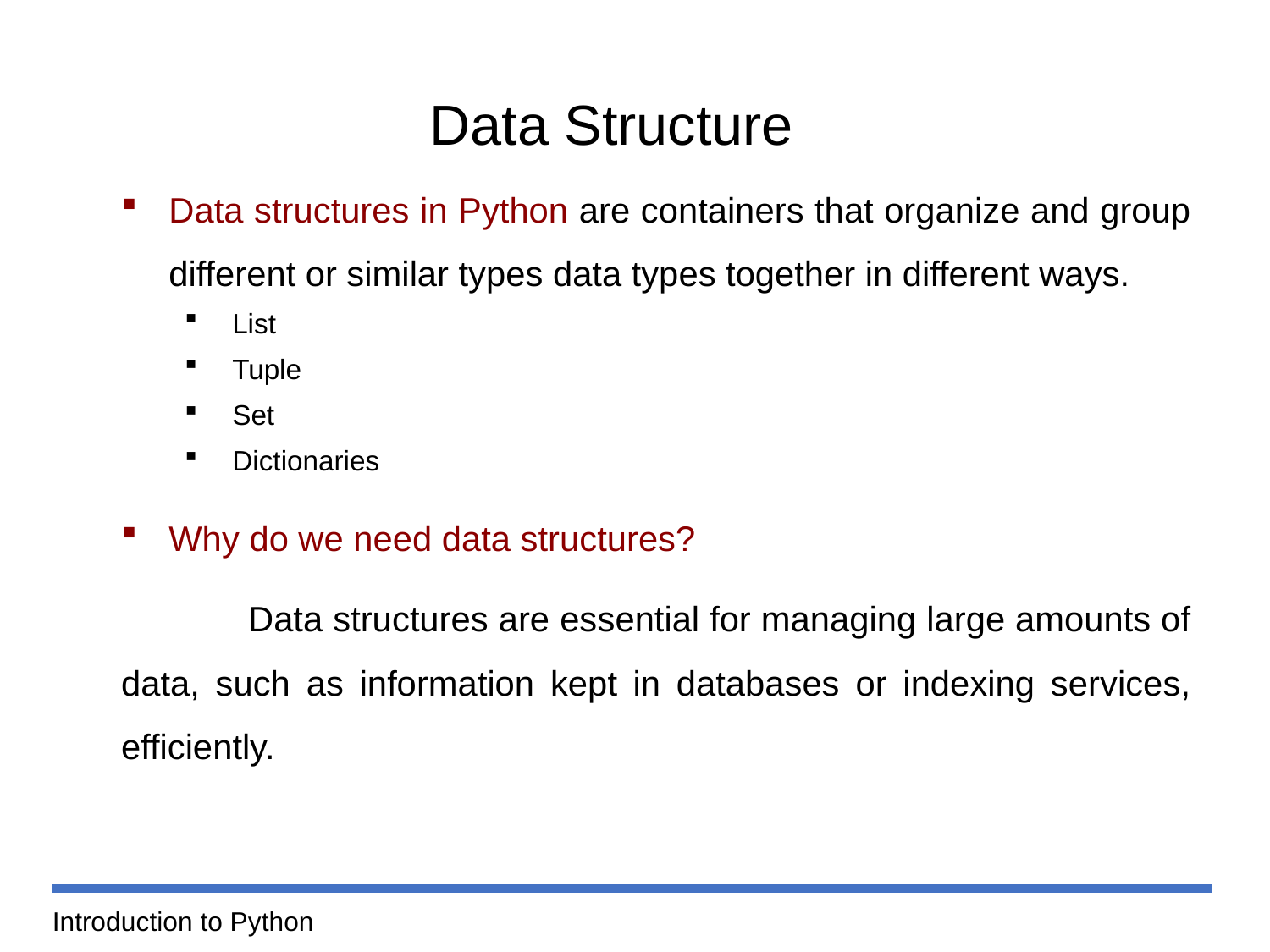

Data Structure
Data structures in Python are containers that organize and group different or similar types data types together in different ways.
List
Tuple
Set
Dictionaries
Why do we need data structures?
	Data structures are essential for managing large amounts of data, such as information kept in databases or indexing services, efficiently.

Introduction to Python